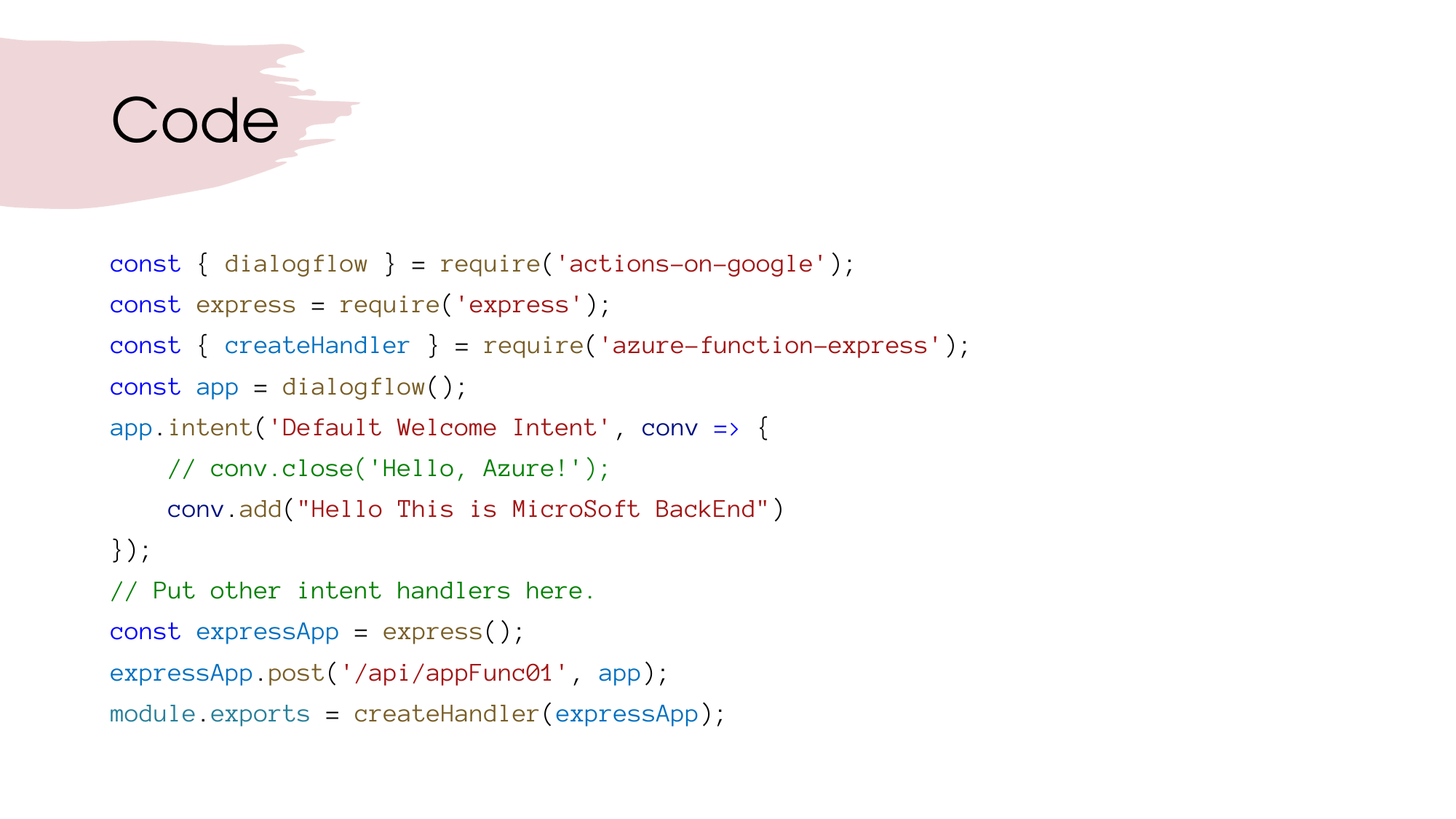

# Code
const { dialogflow } = require('actions-on-google');
const express = require('express');
const { createHandler } = require('azure-function-express');
const app = dialogflow();
app.intent('Default Welcome Intent', conv => {
    // conv.close('Hello, Azure!');
    conv.add("Hello This is MicroSoft BackEnd")
});
// Put other intent handlers here.
const expressApp = express();
expressApp.post('/api/appFunc01', app);
module.exports = createHandler(expressApp);